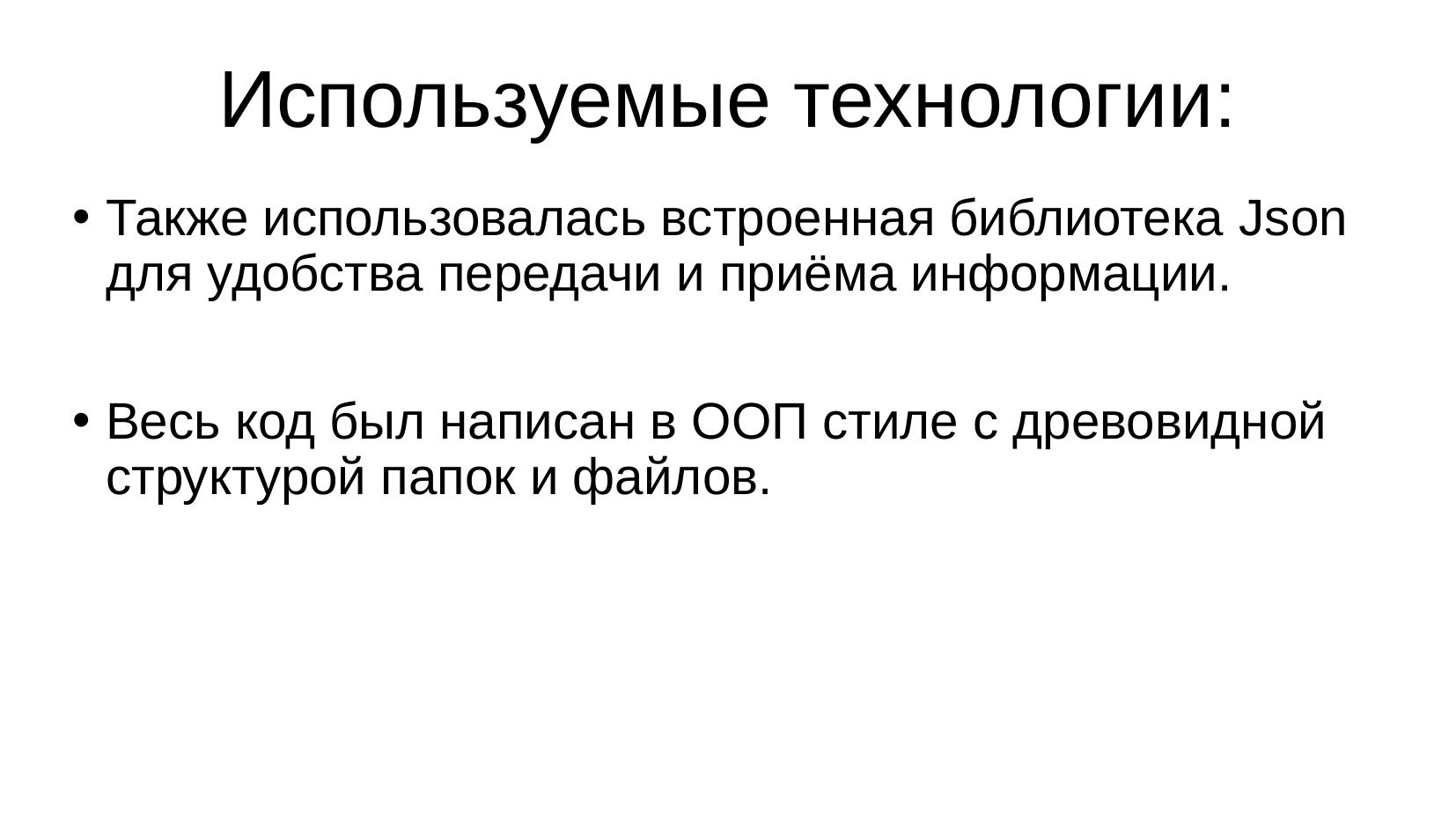

# Используемые технологии:
Также использовалась встроенная библиотека Json для удобства передачи и приёма информации.

Весь код был написан в ООП стиле с древовидной структурой папок и файлов.